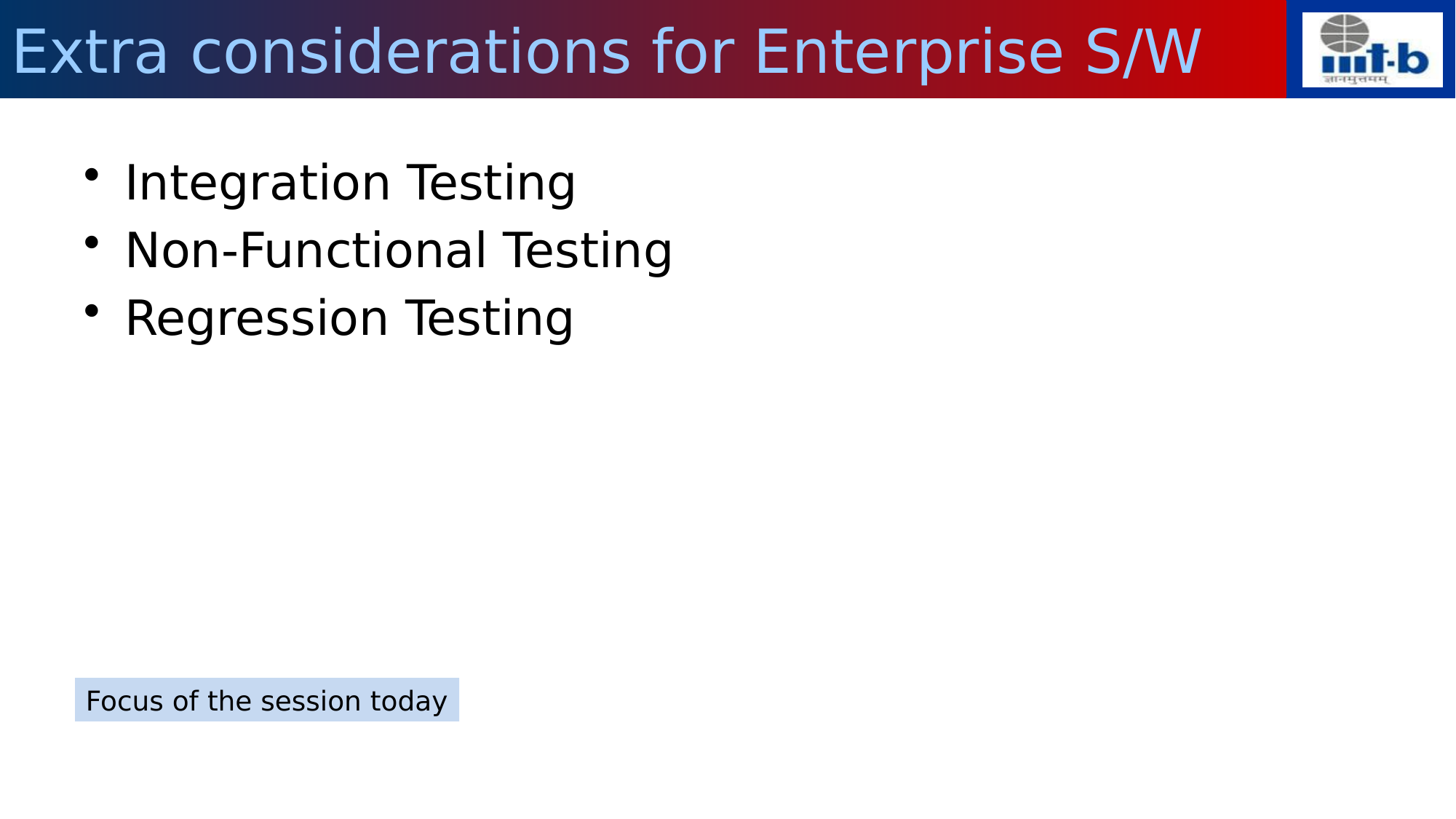

# Extra considerations for Enterprise S/W
Integration Testing
Non-Functional Testing
Regression Testing
Focus of the session today